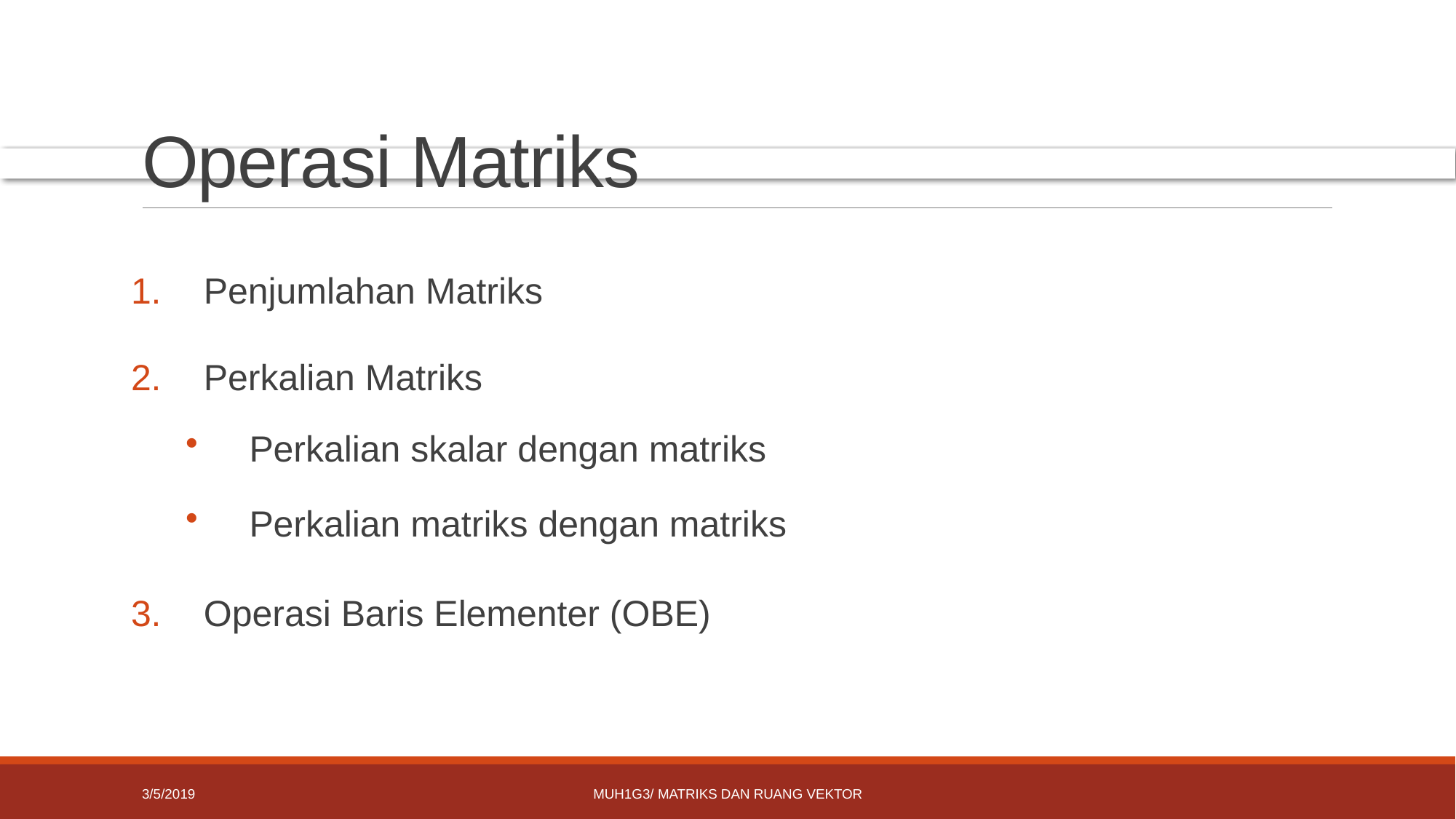

# Operasi Matriks
Penjumlahan Matriks
Perkalian Matriks
Perkalian skalar dengan matriks
Perkalian matriks dengan matriks
Operasi Baris Elementer (OBE)
3/5/2019
MUH1G3/ MATRIKS DAN RUANG VEKTOR